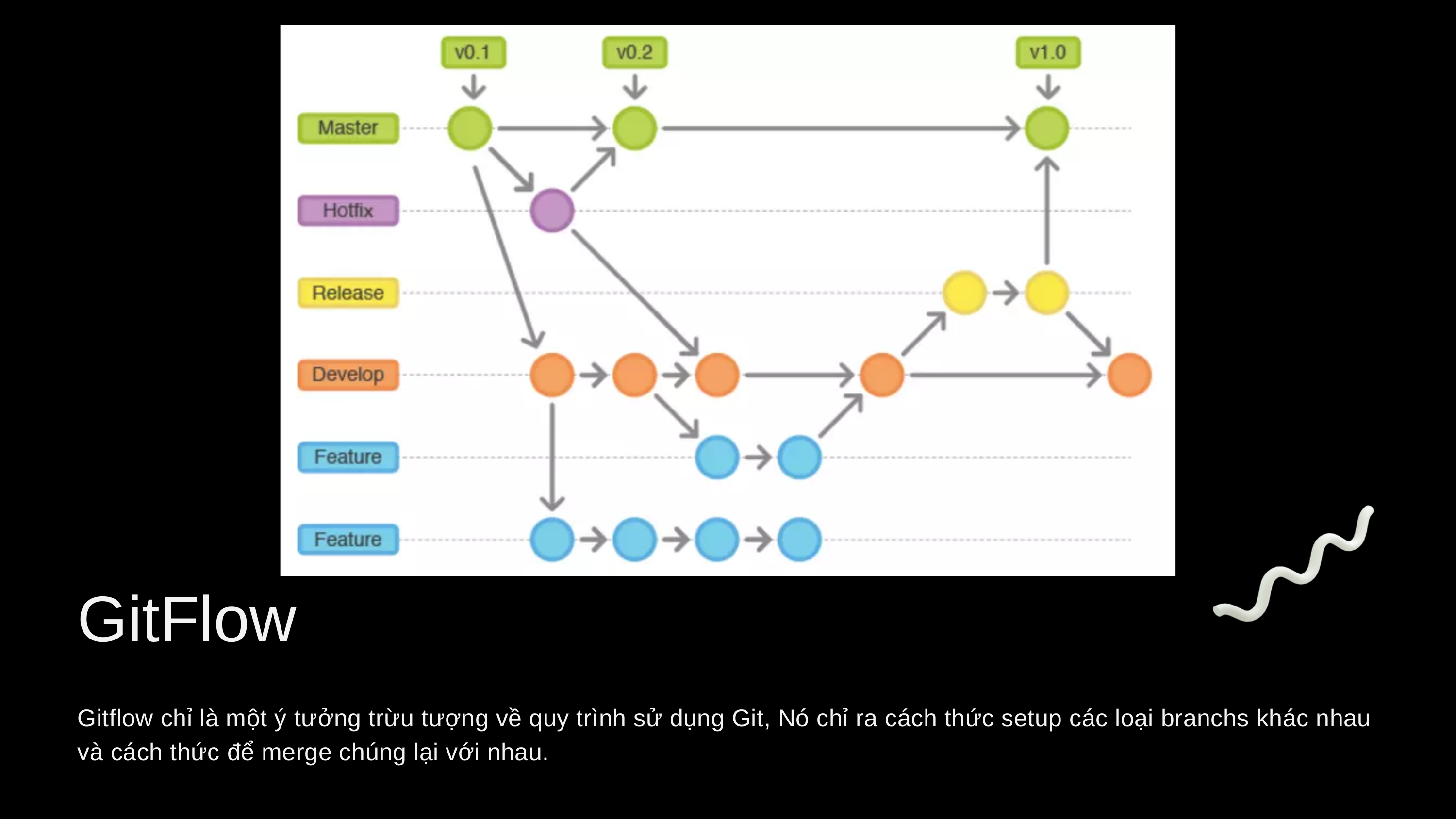

GitFlow
Gitflow chỉ là một ý tưởng trừu tượng về quy trình sử dụng Git, Nó chỉ ra cách thức setup các loại branchs khác nhau và cách thức để merge chúng lại với nhau.